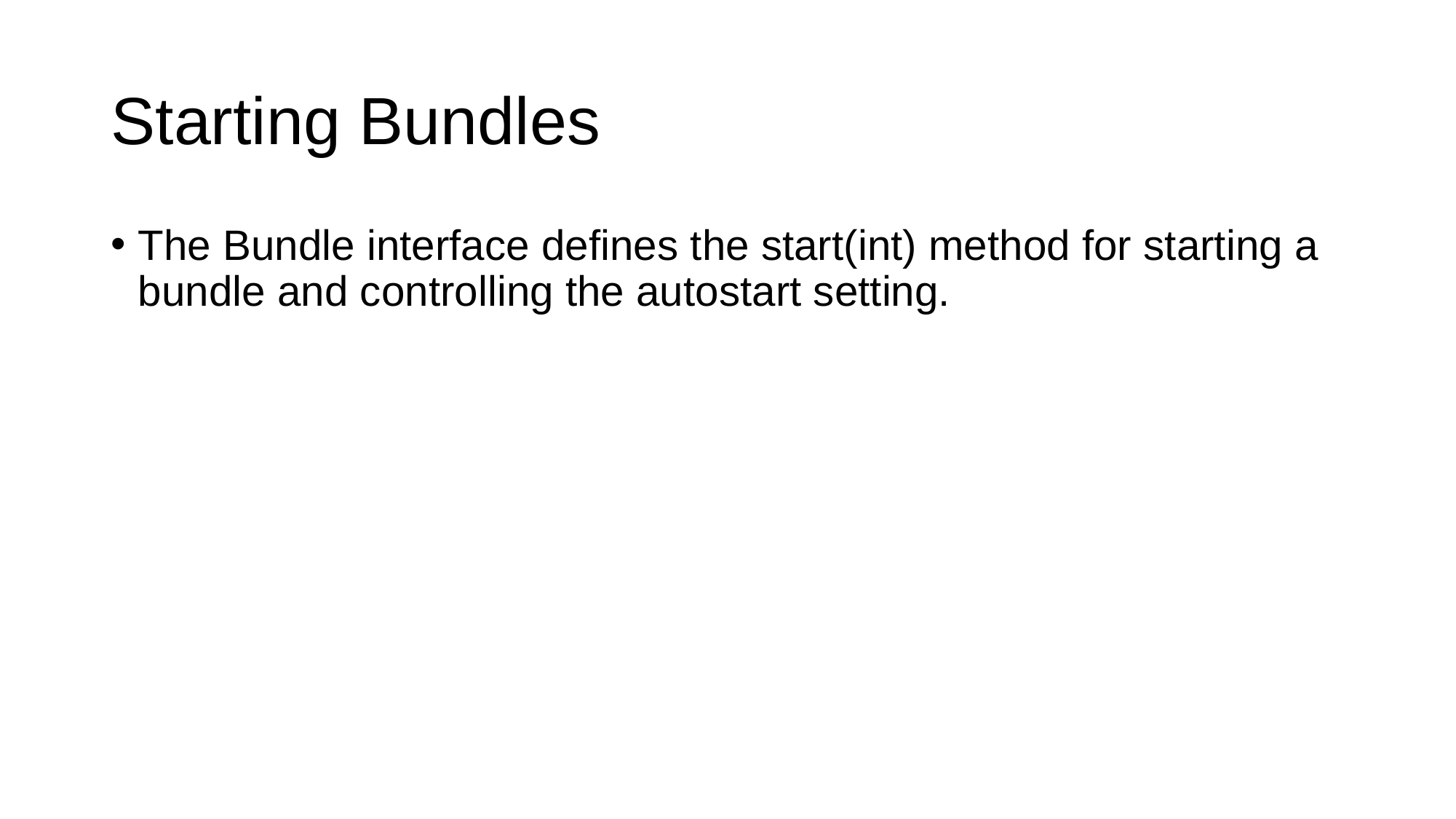

# Starting Bundles
The Bundle interface defines the start(int) method for starting a bundle and controlling the autostart setting.